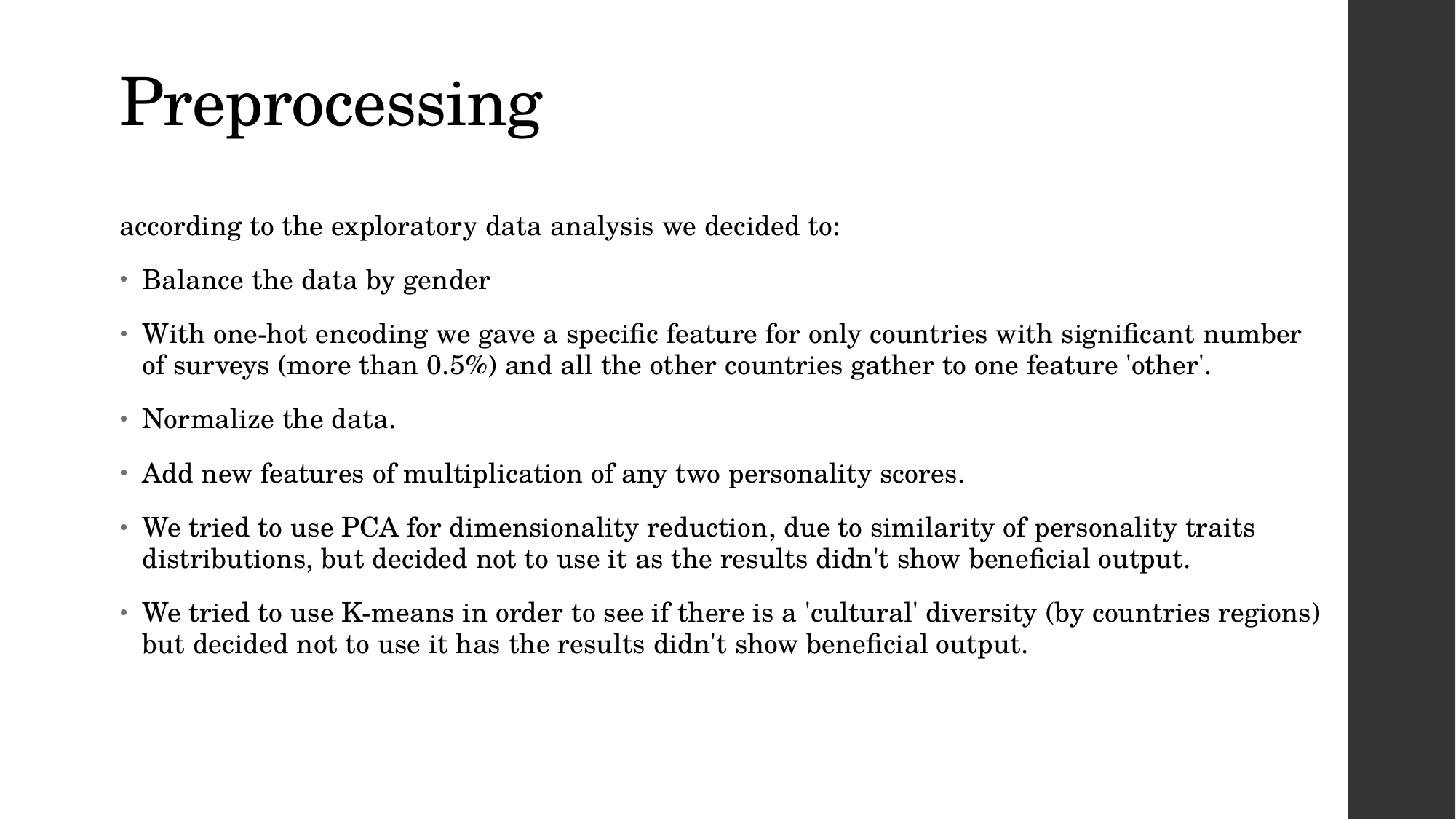

Preprocessing
according to the exploratory data analysis we decided to:
Balance the data by gender
With one-hot encoding we gave a specific feature for only countries with significant number of surveys (more than 0.5%) and all the other countries gather to one feature 'other'.
Normalize the data.
Add new features of multiplication of any two personality scores.
We tried to use PCA for dimensionality reduction, due to similarity of personality traits distributions, but decided not to use it as the results didn't show beneficial output.
We tried to use K-means in order to see if there is a 'cultural' diversity (by countries regions) but decided not to use it has the results didn't show beneficial output.